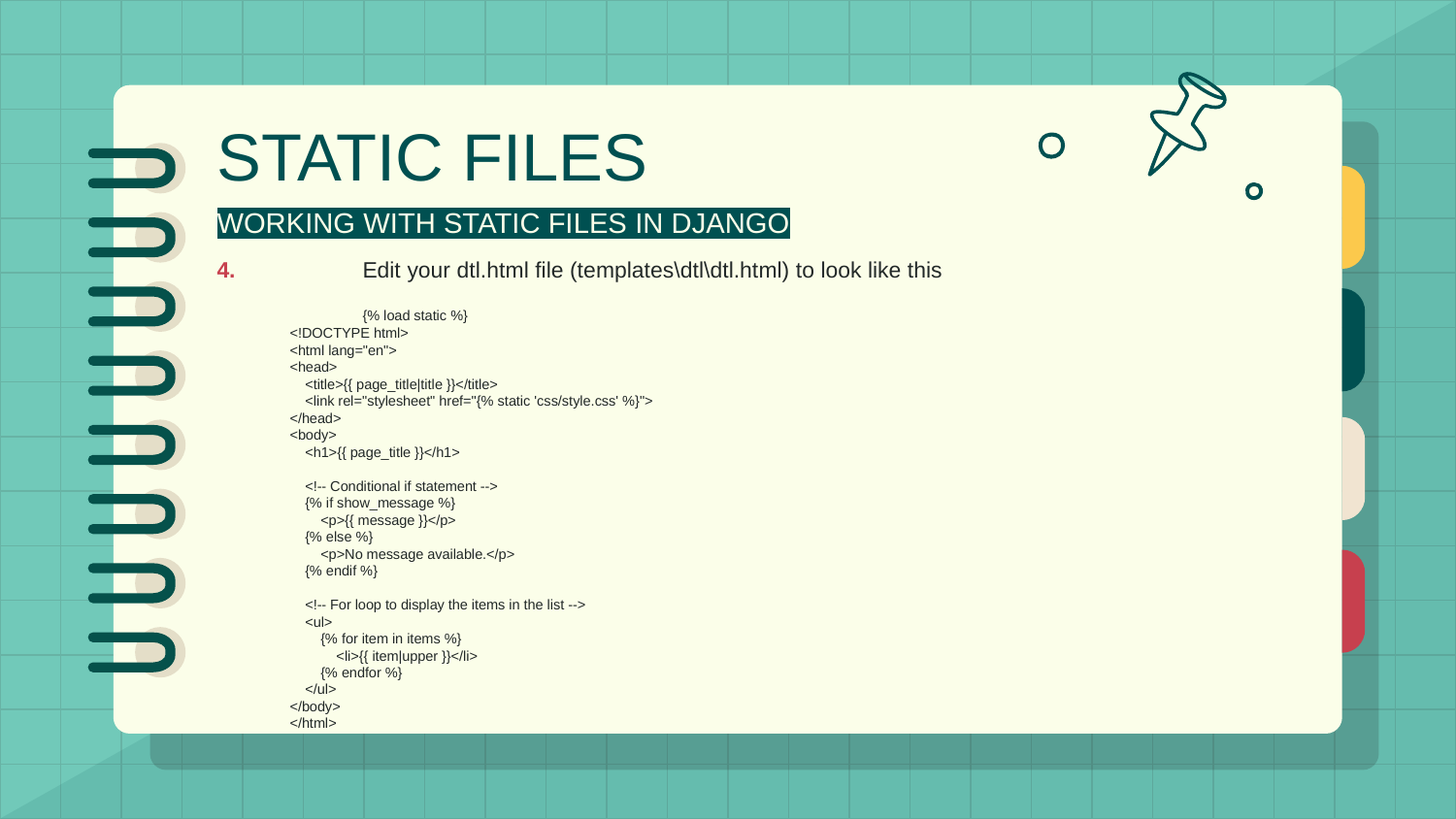

# STATIC FILES

WORKING WITH STATIC FILES IN DJANGO
4.	Edit your dtl.html file (templates\dtl\dtl.html) to look like this
	{% load static %}
<!DOCTYPE html>
<html lang="en">
<head>
    <title>{{ page_title|title }}</title>
    <link rel="stylesheet" href="{% static 'css/style.css' %}">
</head>
<body>
    <h1>{{ page_title }}</h1>

    <!-- Conditional if statement -->
    {% if show_message %}
        <p>{{ message }}</p>
    {% else %}
        <p>No message available.</p>
    {% endif %}

    <!-- For loop to display the items in the list -->
    <ul>
        {% for item in items %}
            <li>{{ item|upper }}</li>
        {% endfor %}
    </ul>
</body>
</html>